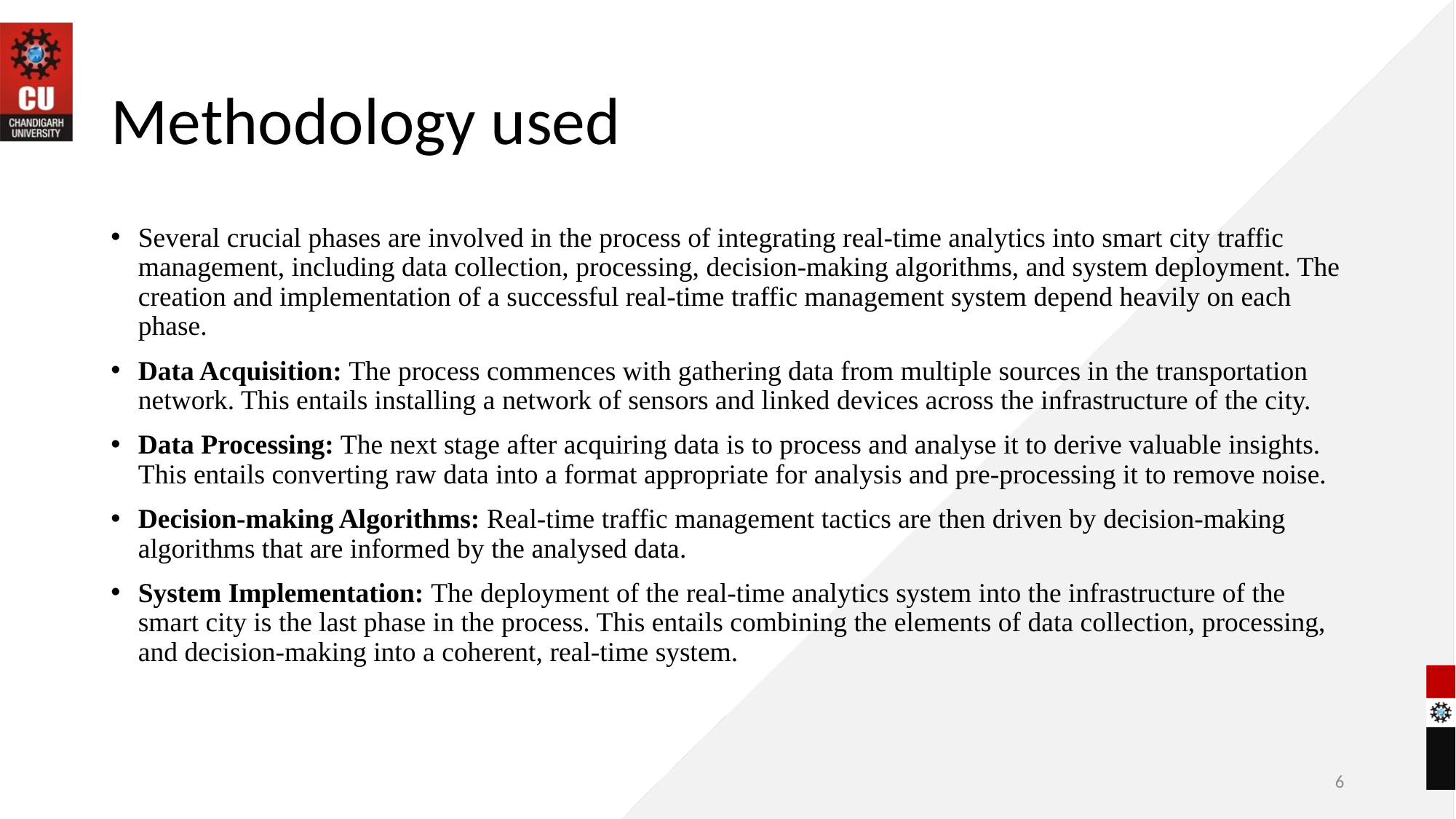

# Methodology used
Several crucial phases are involved in the process of integrating real-time analytics into smart city traffic management, including data collection, processing, decision-making algorithms, and system deployment. The creation and implementation of a successful real-time traffic management system depend heavily on each phase.
Data Acquisition: The process commences with gathering data from multiple sources in the transportation network. This entails installing a network of sensors and linked devices across the infrastructure of the city.
Data Processing: The next stage after acquiring data is to process and analyse it to derive valuable insights. This entails converting raw data into a format appropriate for analysis and pre-processing it to remove noise.
Decision-making Algorithms: Real-time traffic management tactics are then driven by decision-making algorithms that are informed by the analysed data.
System Implementation: The deployment of the real-time analytics system into the infrastructure of the smart city is the last phase in the process. This entails combining the elements of data collection, processing, and decision-making into a coherent, real-time system.
6